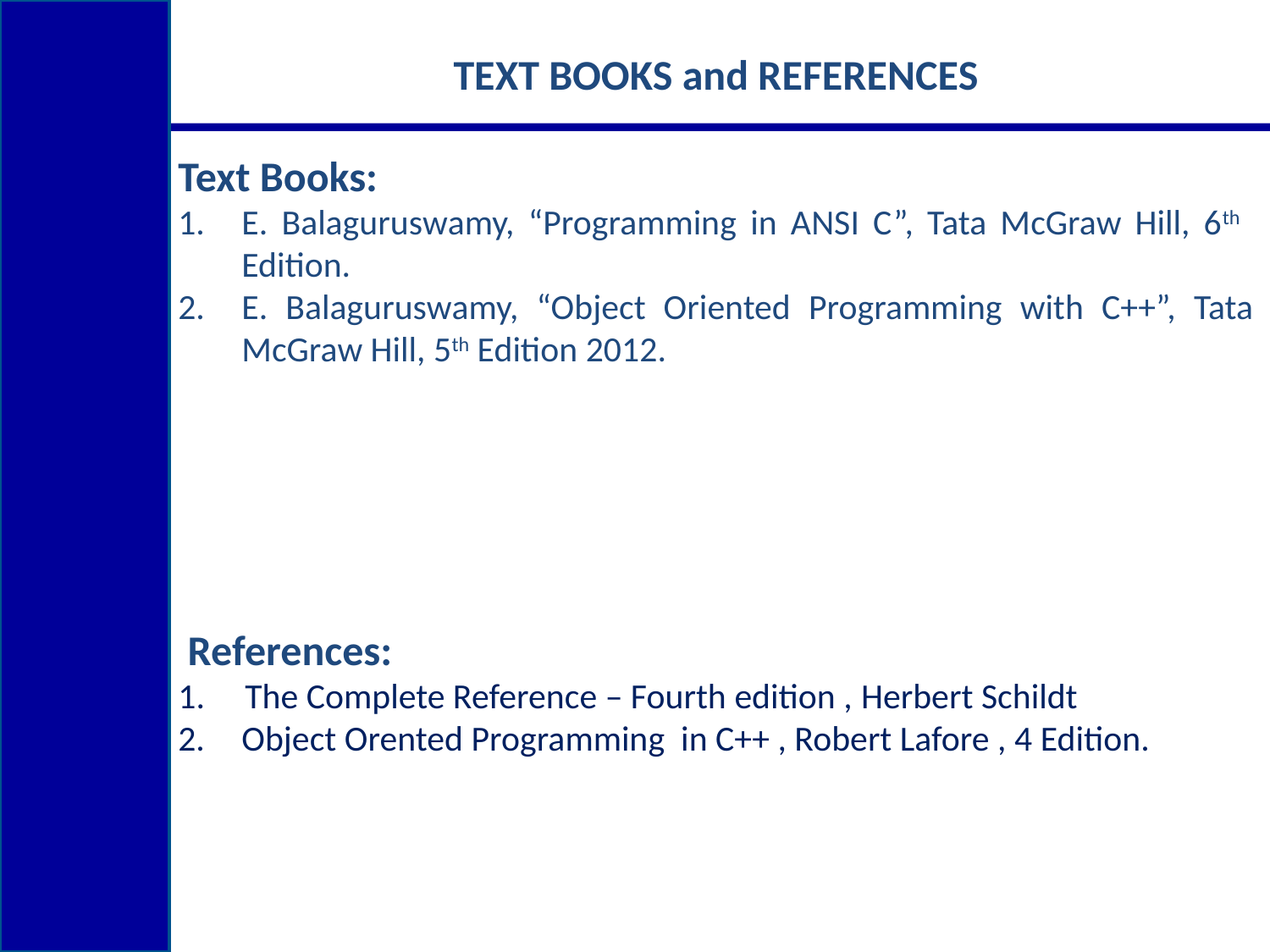

TEXT BOOKS and REFERENCES

Text Books:
E. Balaguruswamy, “Programming in ANSI C”, Tata McGraw Hill, 6th  Edition.
E. Balaguruswamy, “Object Oriented Programming with C++”, Tata McGraw Hill, 5th Edition 2012.

 References:
1.     The Complete Reference – Fourth edition , Herbert Schildt
Object Orented Programming  in C++ , Robert Lafore , 4 Edition.